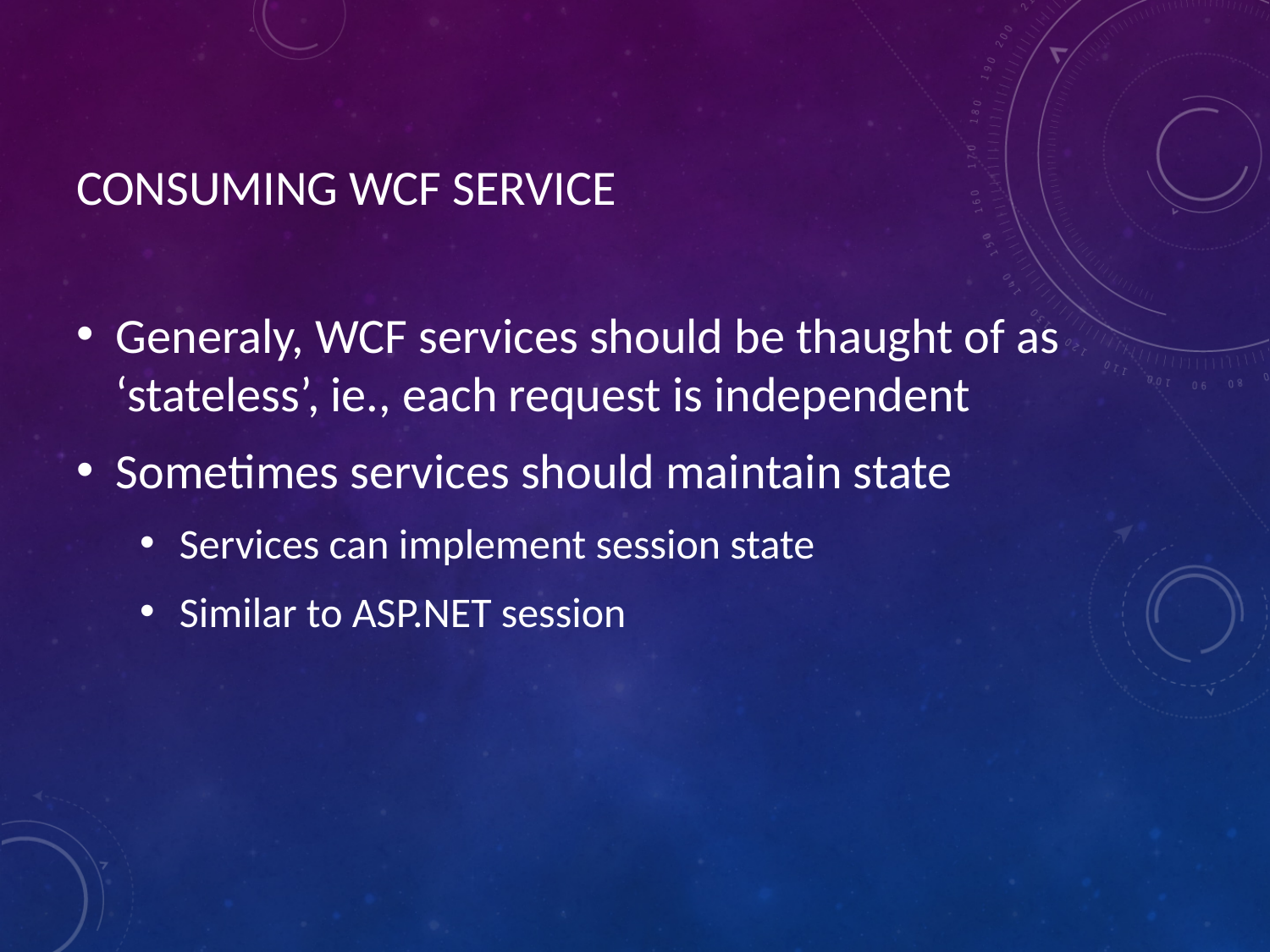

# Consuming wcf service
Generaly, WCF services should be thaught of as ‘stateless’, ie., each request is independent
Sometimes services should maintain state
Services can implement session state
Similar to ASP.NET session